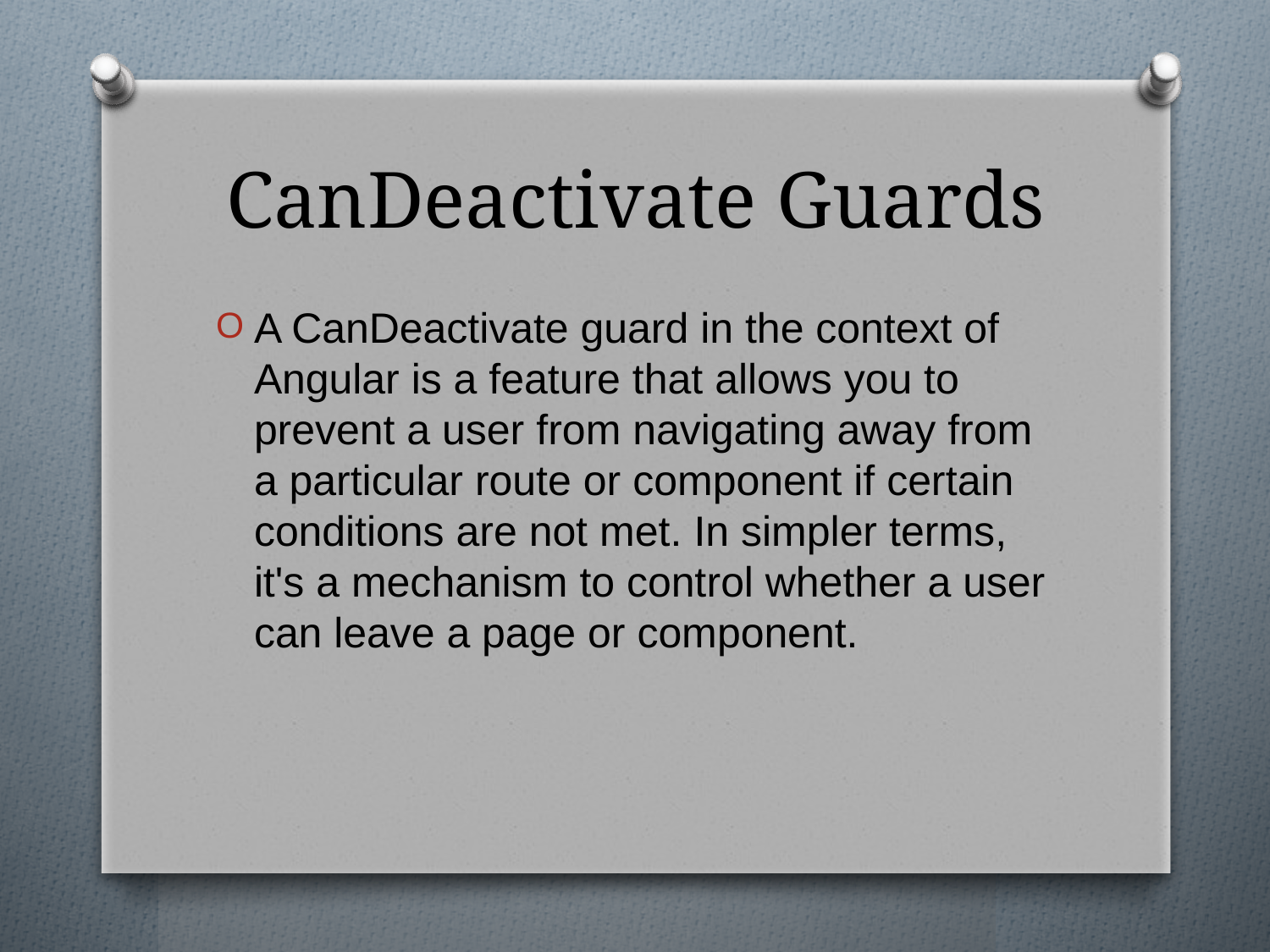

# CanDeactivate Guards
A CanDeactivate guard in the context of Angular is a feature that allows you to prevent a user from navigating away from a particular route or component if certain conditions are not met. In simpler terms, it's a mechanism to control whether a user can leave a page or component.